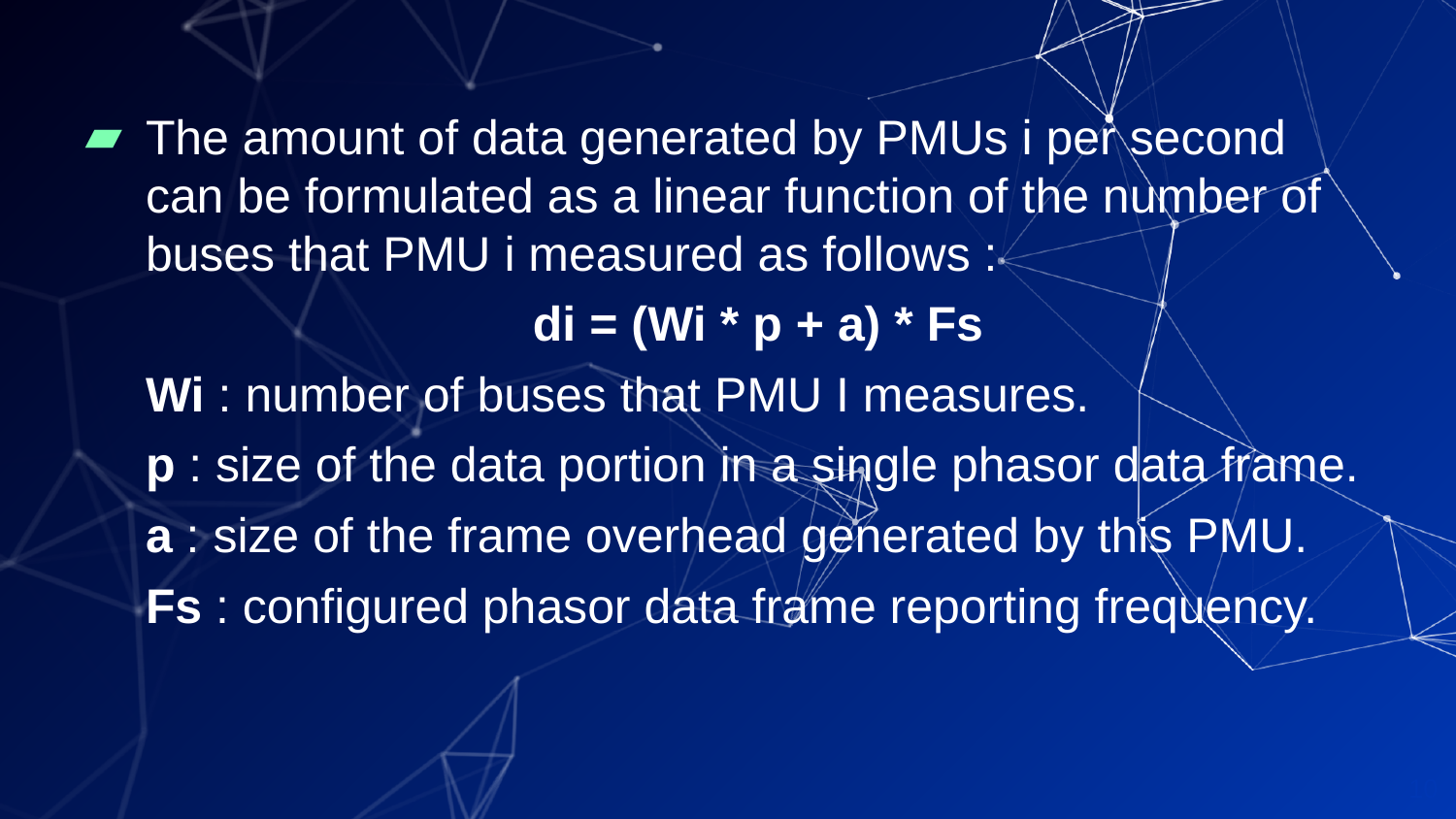

The amount of data generated by PMUs i per second can be formulated as a linear function of the number of buses that PMU i measured as follows :
	di = (Wi * p + a) * Fs
	Wi : number of buses that PMU I measures.
	p : size of the data portion in a single phasor data frame.
	a : size of the frame overhead generated by this PMU.
	Fs : configured phasor data frame reporting frequency.
10